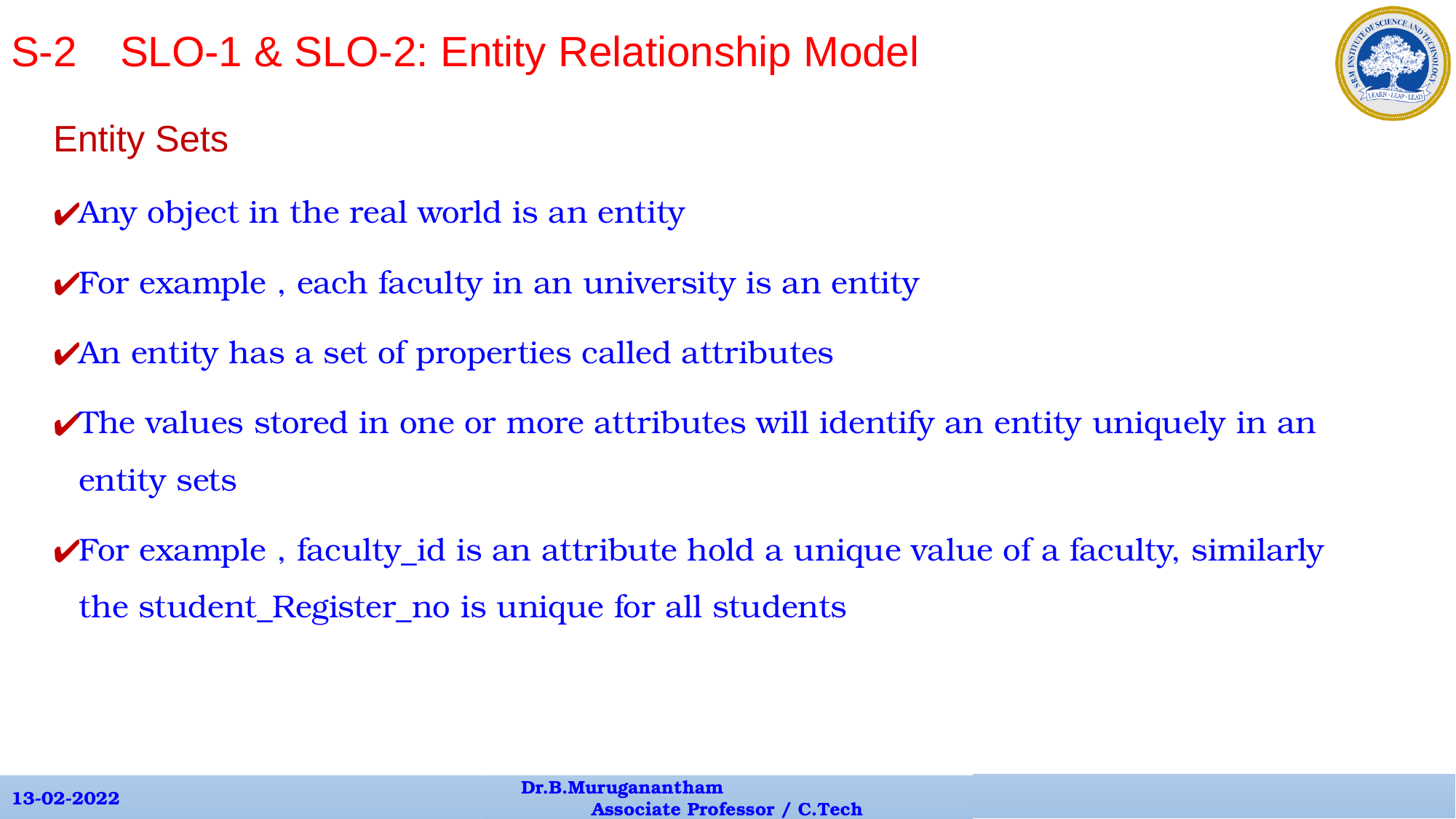

S-2 	SLO-1 & SLO-2: Entity Relationship Model

Entity Sets
Any object in the real world is an entity
For example , each faculty in an university is an entity
An entity has a set of properties called attributes
The values stored in one or more attributes will identify an entity uniquely in an entity sets
For example , faculty_id is an attribute hold a unique value of a faculty, similarly the student_Register_no is unique for all students
16
13-02-2022
Dr.B.Muruganantham                                   Associate Professor / C.Tech